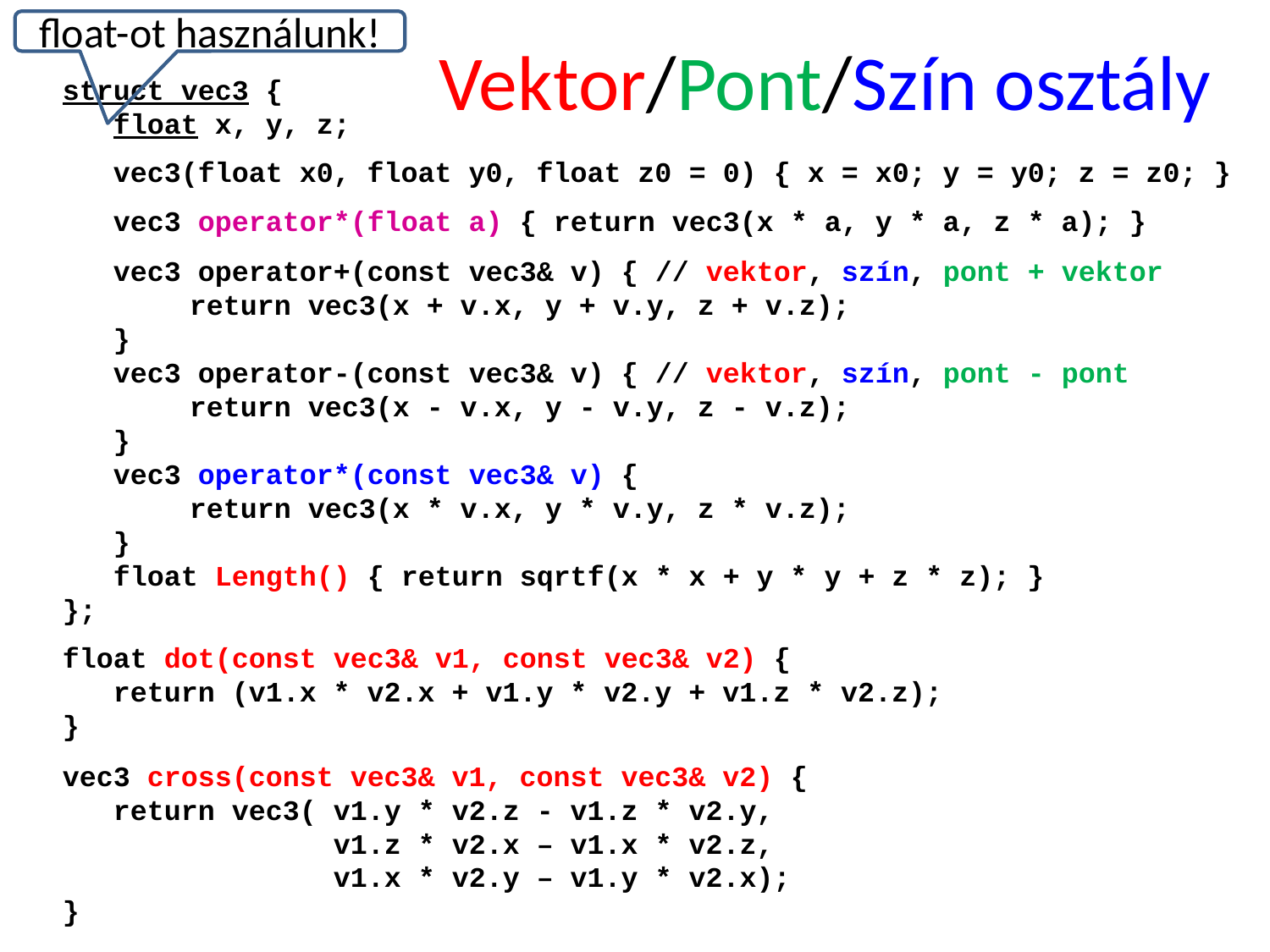

# Vektor/Pont/Szín osztály
float-ot használunk!
struct vec3 {
   float x, y, z;

   vec3(float x0, float y0, float z0 = 0) { x = x0; y = y0; z = z0; }

   vec3 operator*(float a) { return vec3(x * a, y * a, z * a); }

   vec3 operator+(const vec3& v) { // vektor, szín, pont + vektor
 	return vec3(x + v.x, y + v.y, z + v.z);
   }
   vec3 operator-(const vec3& v) { // vektor, szín, pont - pont
 	return vec3(x - v.x, y - v.y, z - v.z);
   }
   vec3 operator*(const vec3& v) {
 	return vec3(x * v.x, y * v.y, z * v.z);
   }
   float Length() { return sqrtf(x * x + y * y + z * z); }
};

float dot(const vec3& v1, const vec3& v2) {
   return (v1.x * v2.x + v1.y * v2.y + v1.z * v2.z);
}

vec3 cross(const vec3& v1, const vec3& v2) {
   return vec3( v1.y * v2.z - v1.z * v2.y,
		 v1.z * v2.x – v1.x * v2.z,
		 v1.x * v2.y – v1.y * v2.x);
}